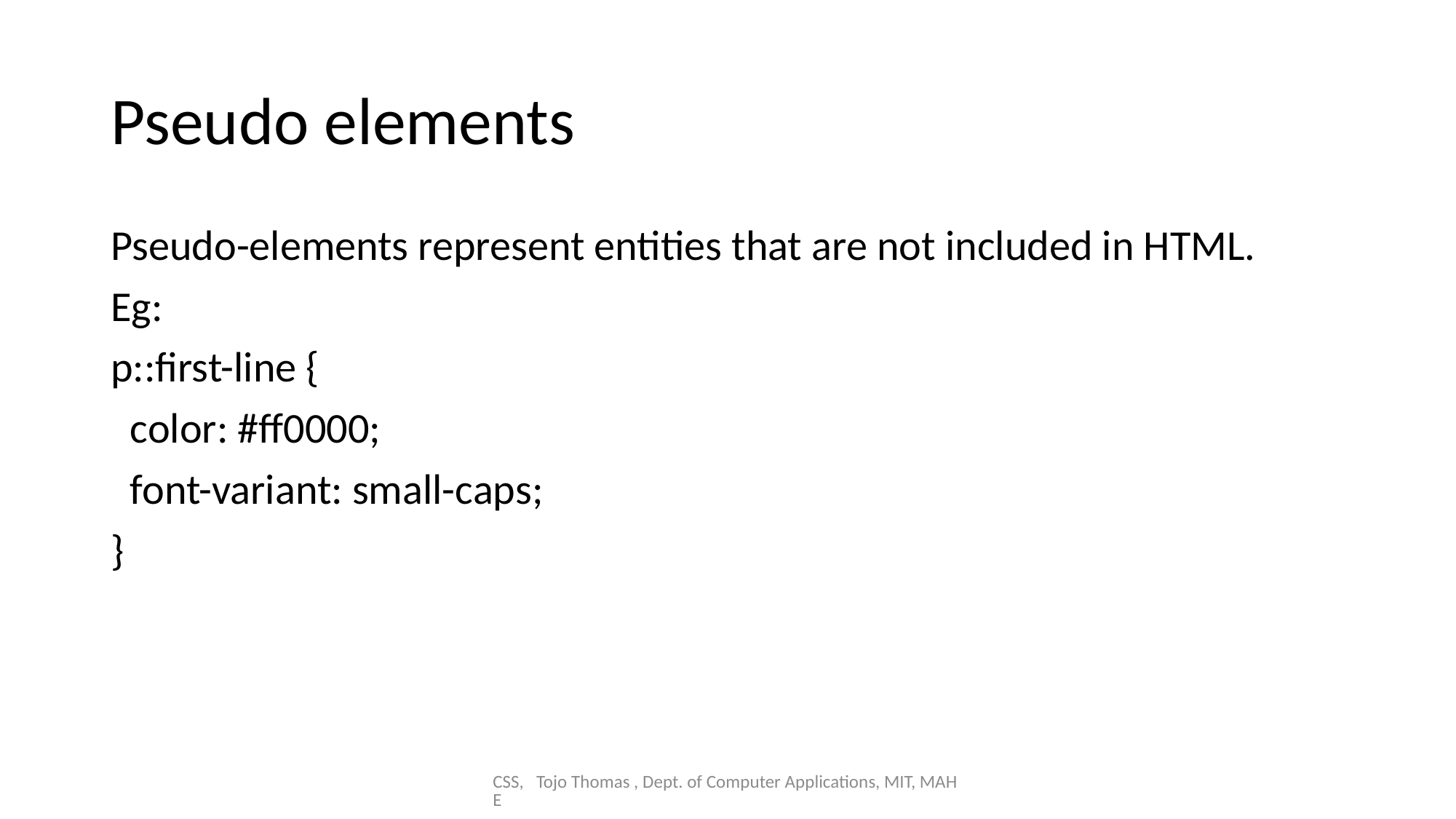

# Pseudo elements
Pseudo-elements represent entities that are not included in HTML.
Eg:
p::first-line {
  color: #ff0000;
  font-variant: small-caps;
}
CSS,   Tojo Thomas , Dept. of Computer Applications, MIT, MAHE